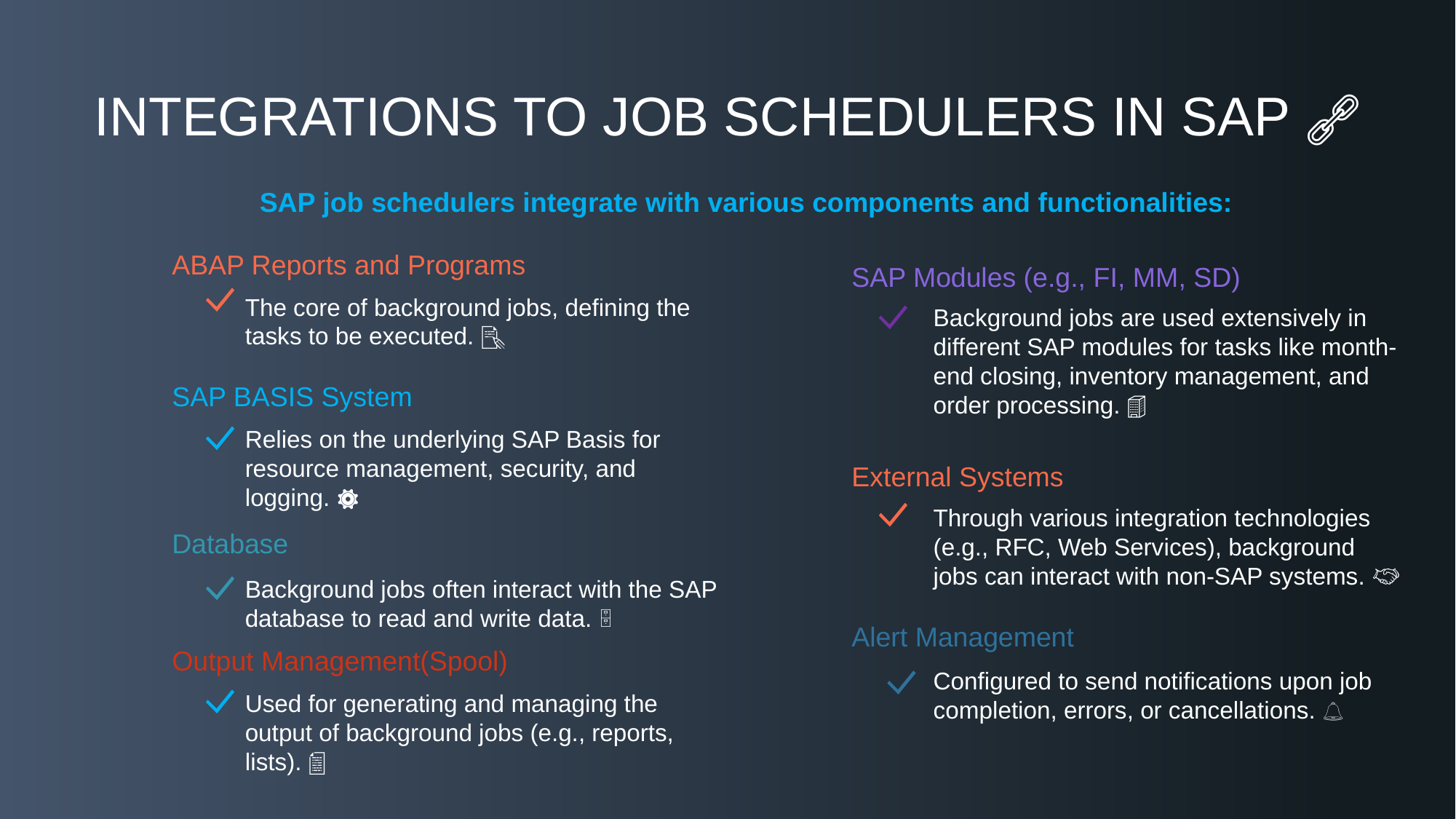

INTEGRATIONS TO JOB SCHEDULERS IN SAP 🔗
SAP job schedulers integrate with various components and functionalities:
ABAP Reports and Programs
SAP Modules (e.g., FI, MM, SD)
The core of background jobs, defining the tasks to be executed. 📝

Background jobs are used extensively in different SAP modules for tasks like month-end closing, inventory management, and order processing. 🏢

SAP BASIS System
Relies on the underlying SAP Basis for resource management, security, and logging. ⚙️

External Systems
Through various integration technologies (e.g., RFC, Web Services), background jobs can interact with non-SAP systems. 🤝

Database
Background jobs often interact with the SAP database to read and write data. 🗄️

Alert Management
Output Management(Spool)
Configured to send notifications upon job completion, errors, or cancellations. 🔔

Used for generating and managing the output of background jobs (e.g., reports, lists). 📄